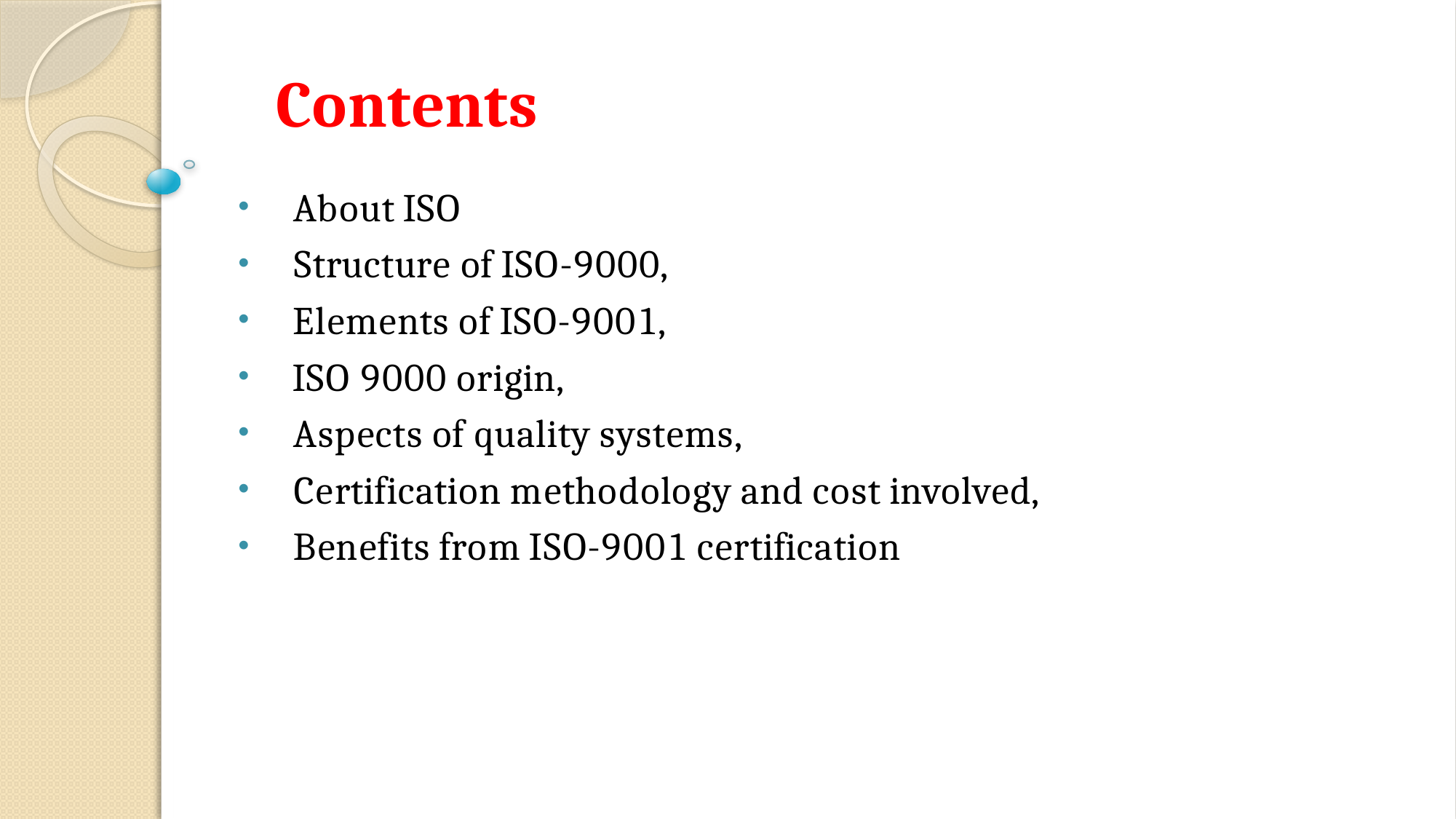

# Contents
About ISO
Structure of ISO-9000,
Elements of ISO-9001,
ISO 9000 origin,
Aspects of quality systems,
Certification methodology and cost involved,
Benefits from ISO-9001 certification